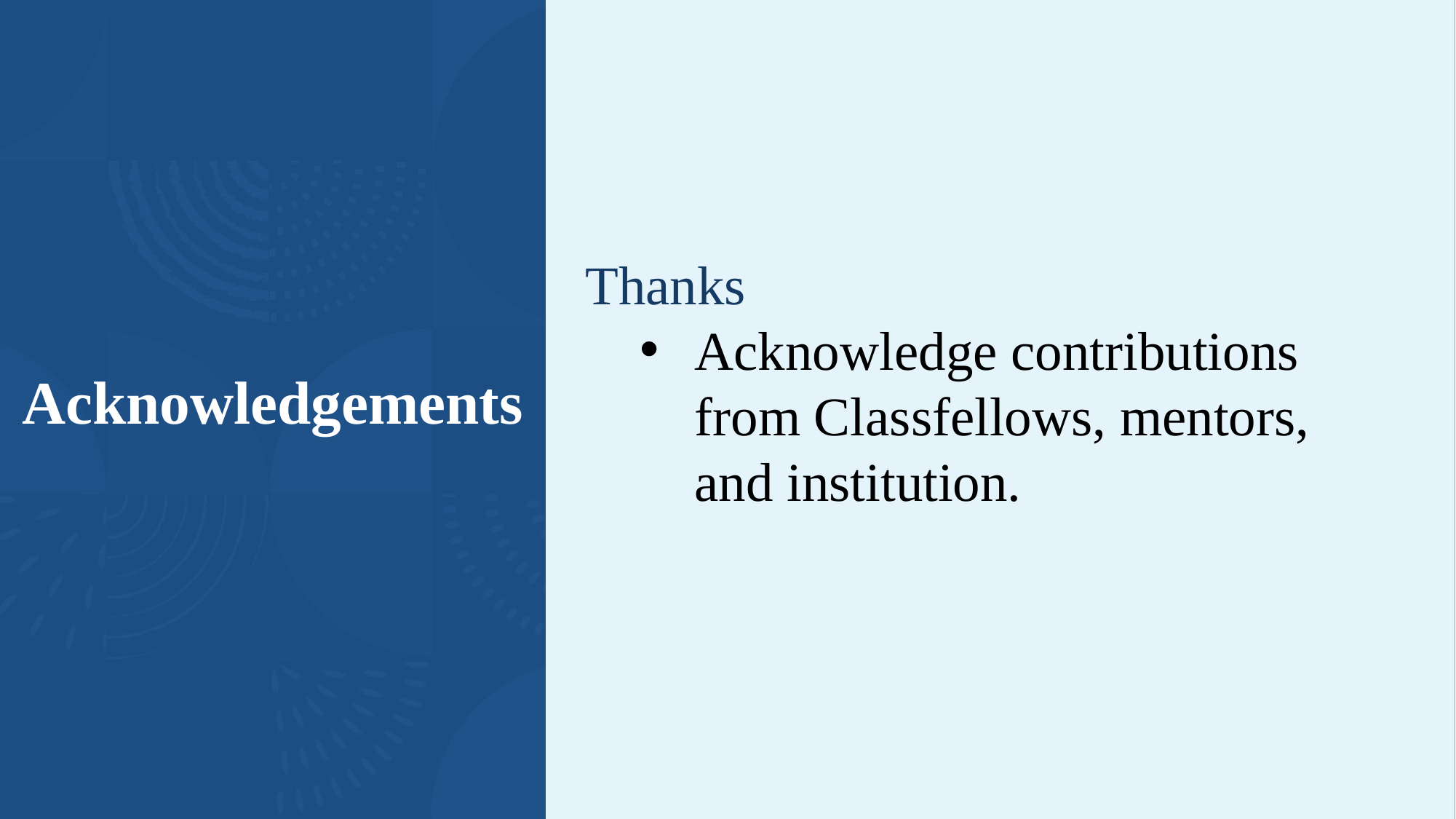

# Acknowledgements
Thanks
Acknowledge contributions from Classfellows, mentors, and institution.